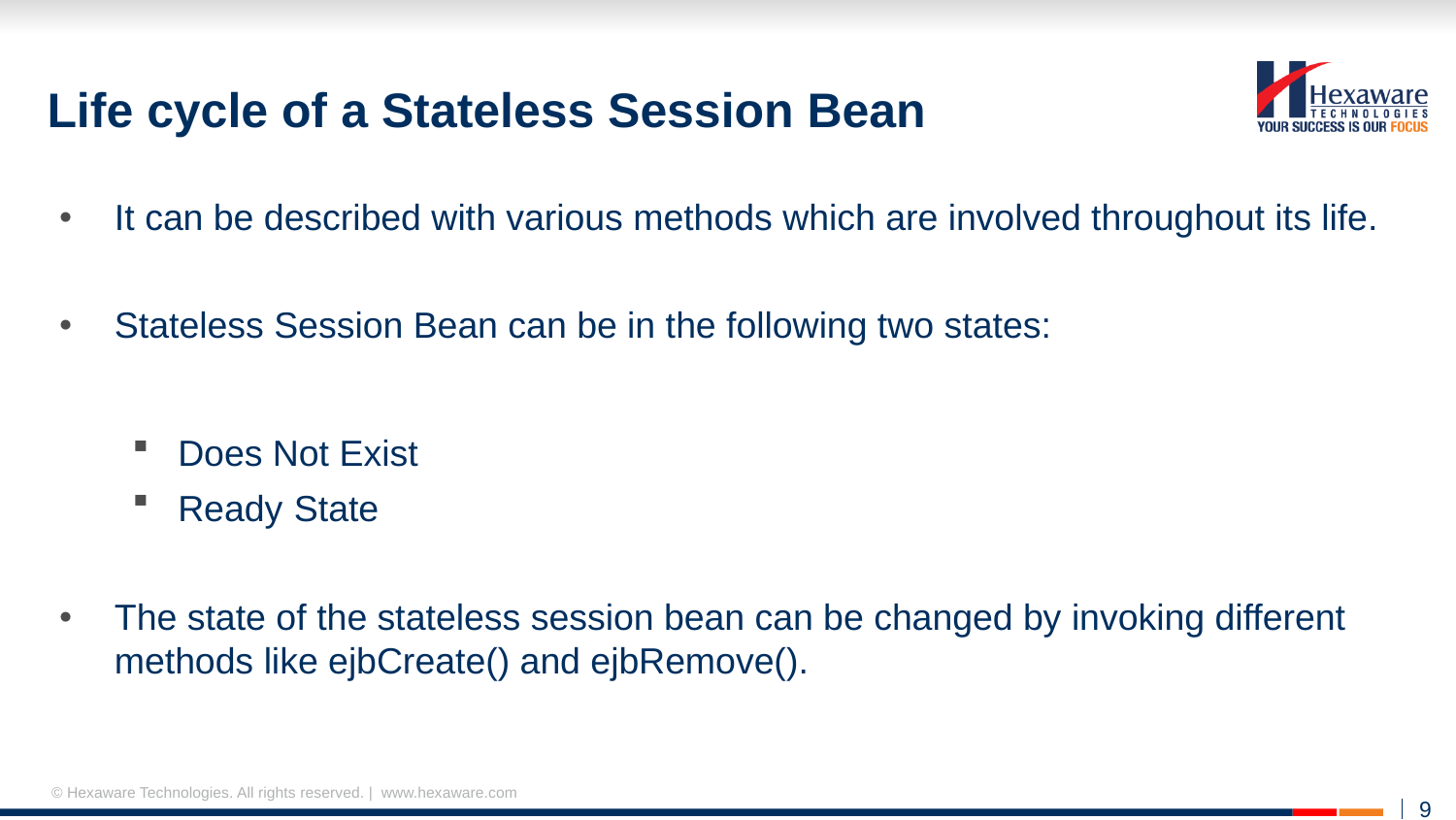

# Life cycle of a Stateless Session Bean
It can be described with various methods which are involved throughout its life.

Stateless Session Bean can be in the following two states:

Does Not Exist
Ready State

The state of the stateless session bean can be changed by invoking different methods like ejbCreate() and ejbRemove().